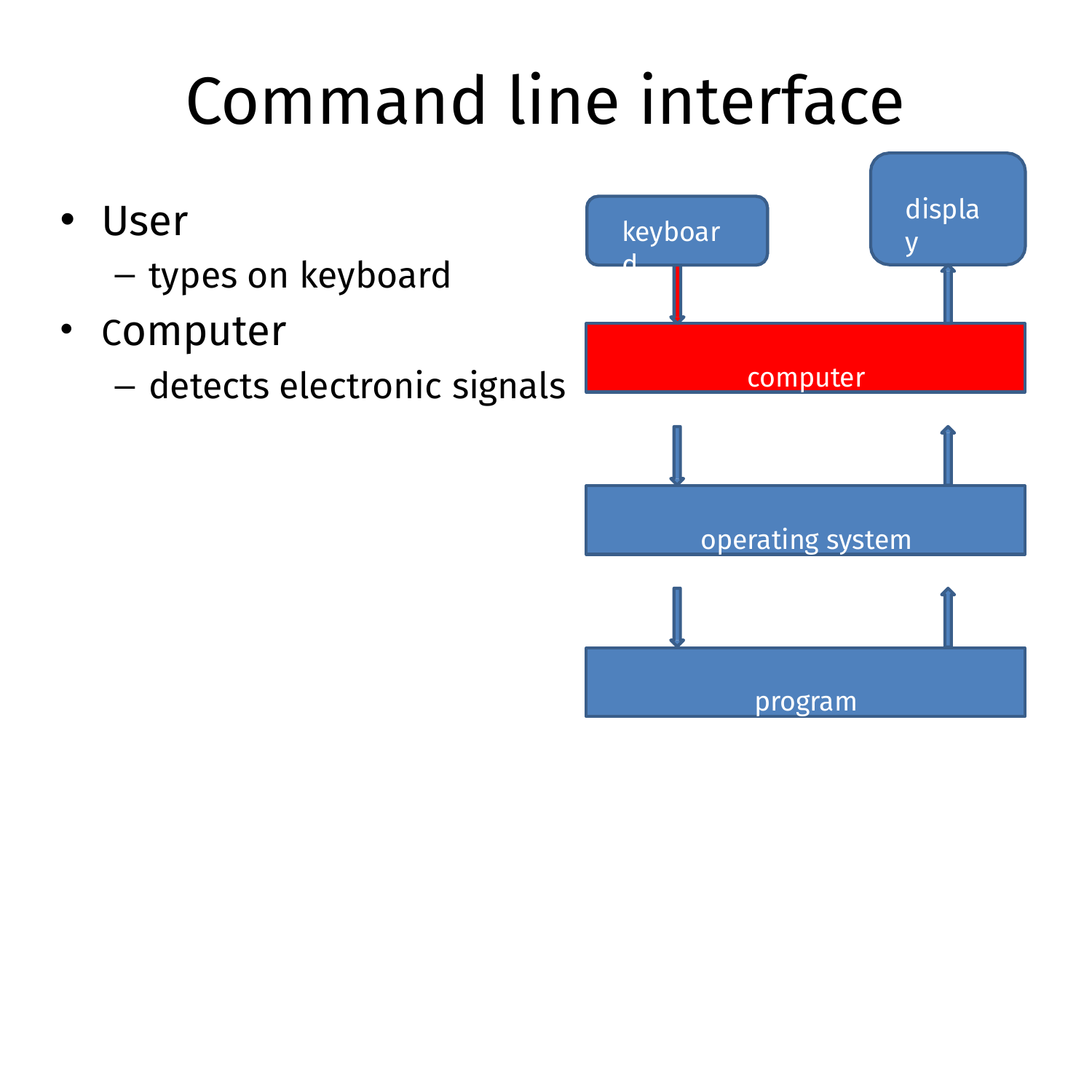

# Command line interface

User
types on keyboard
Computer
detects electronic signals
display

keyboard

computer

operating system

program